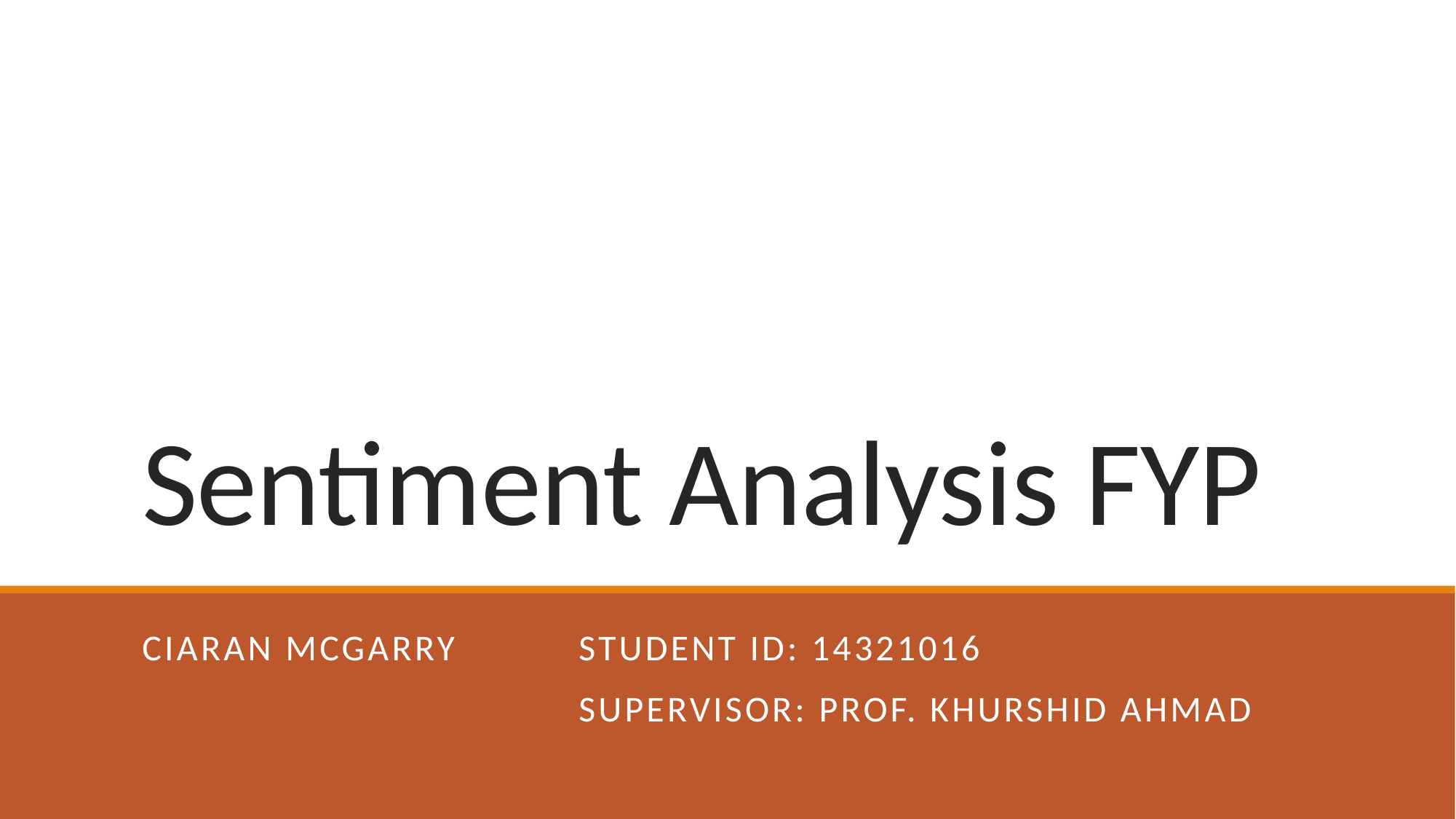

# Sentiment Analysis FYP

Ciaran mcgarry		Student ID: 14321016
				Supervisor: Prof. Khurshid Ahmad